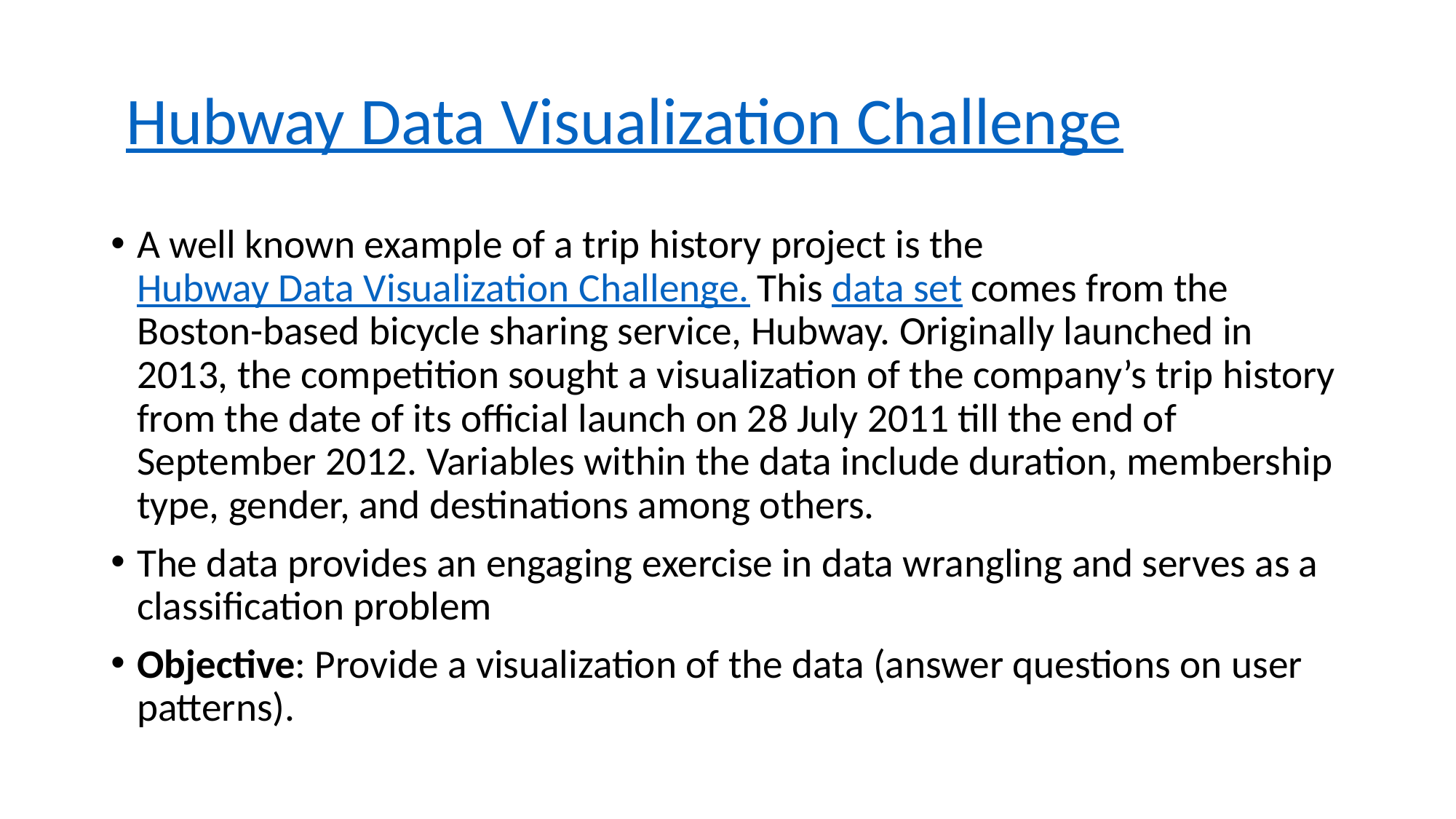

# Hubway Data Visualization Challenge
A well known example of a trip history project is the Hubway Data Visualization Challenge. This data set comes from the Boston-based bicycle sharing service, Hubway. Originally launched in 2013, the competition sought a visualization of the company’s trip history from the date of its official launch on 28 July 2011 till the end of September 2012. Variables within the data include duration, membership type, gender, and destinations among others.
The data provides an engaging exercise in data wrangling and serves as a classification problem
Objective: Provide a visualization of the data (answer questions on user patterns).